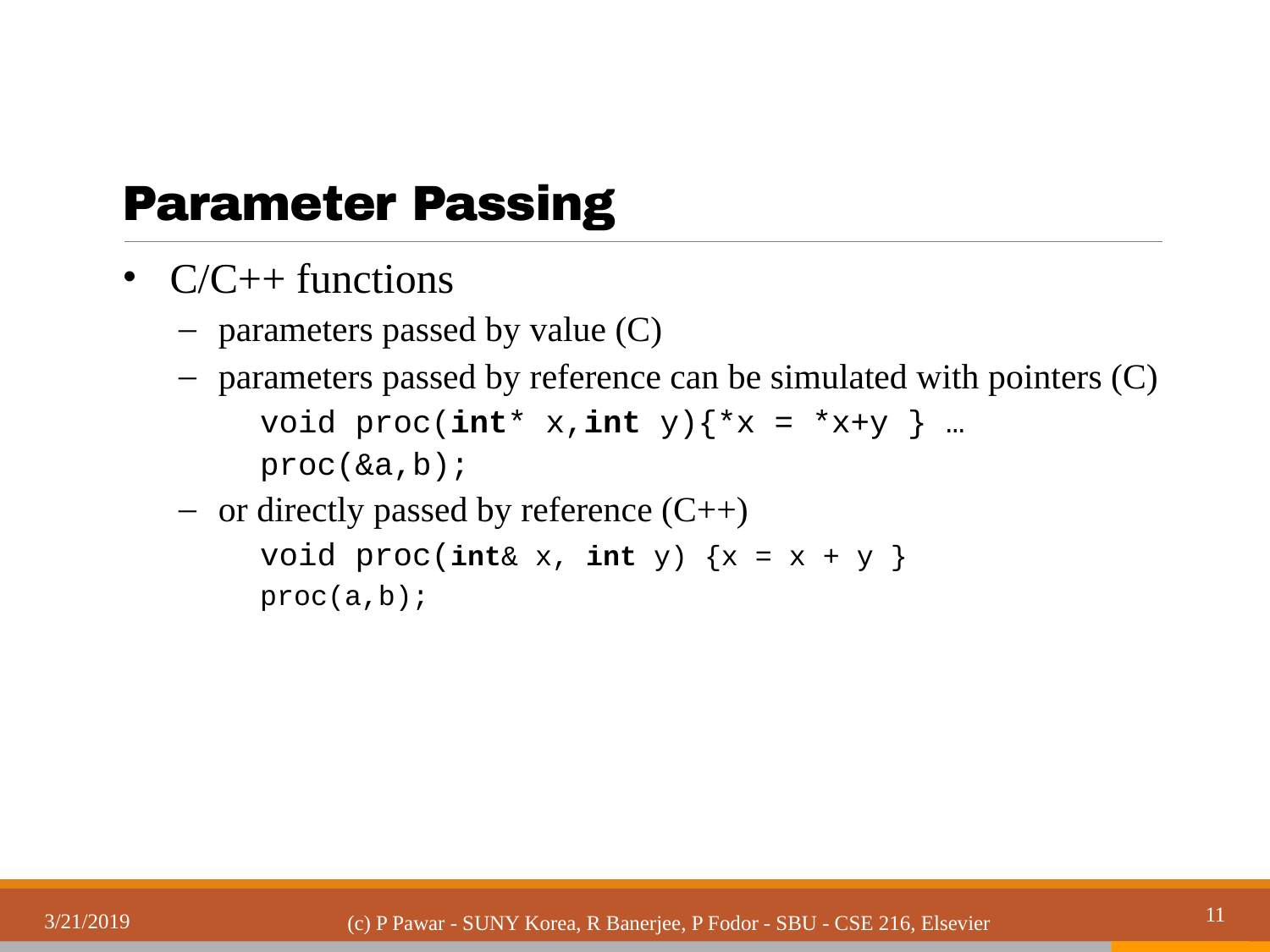

# Parameter Passing
C/C++ functions
parameters passed by value (C)
parameters passed by reference can be simulated with pointers (C)
void proc(int* x,int y){*x = *x+y } …
proc(&a,b);
or directly passed by reference (C++)
void proc(int& x, int y) {x = x + y }
proc(a,b);
3/21/2019
11
(c) P Pawar - SUNY Korea, R Banerjee, P Fodor - SBU - CSE 216, Elsevier